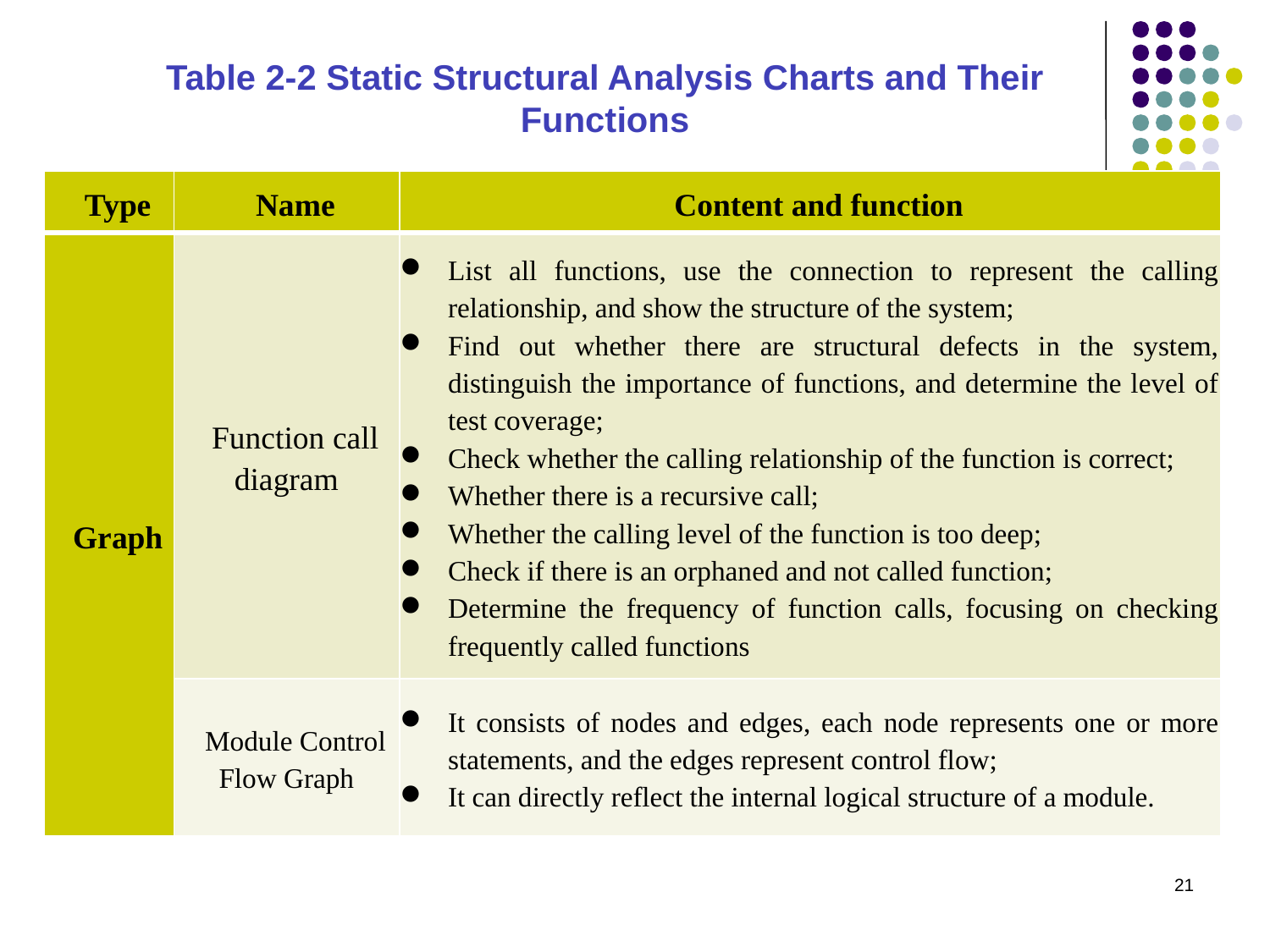

# Table 2-2 Static Structural Analysis Charts and Their Functions

| Type | Name | Content and function |
| --- | --- | --- |
| Graph | Function call diagram | List all functions, use the connection to represent the calling relationship, and show the structure of the system; Find out whether there are structural defects in the system, distinguish the importance of functions, and determine the level of test coverage; Check whether the calling relationship of the function is correct; Whether there is a recursive call; Whether the calling level of the function is too deep; Check if there is an orphaned and not called function; Determine the frequency of function calls, focusing on checking frequently called functions |
|  | Module Control Flow Graph | It consists of nodes and edges, each node represents one or more statements, and the edges represent control flow; It can directly reflect the internal logical structure of a module. |
21